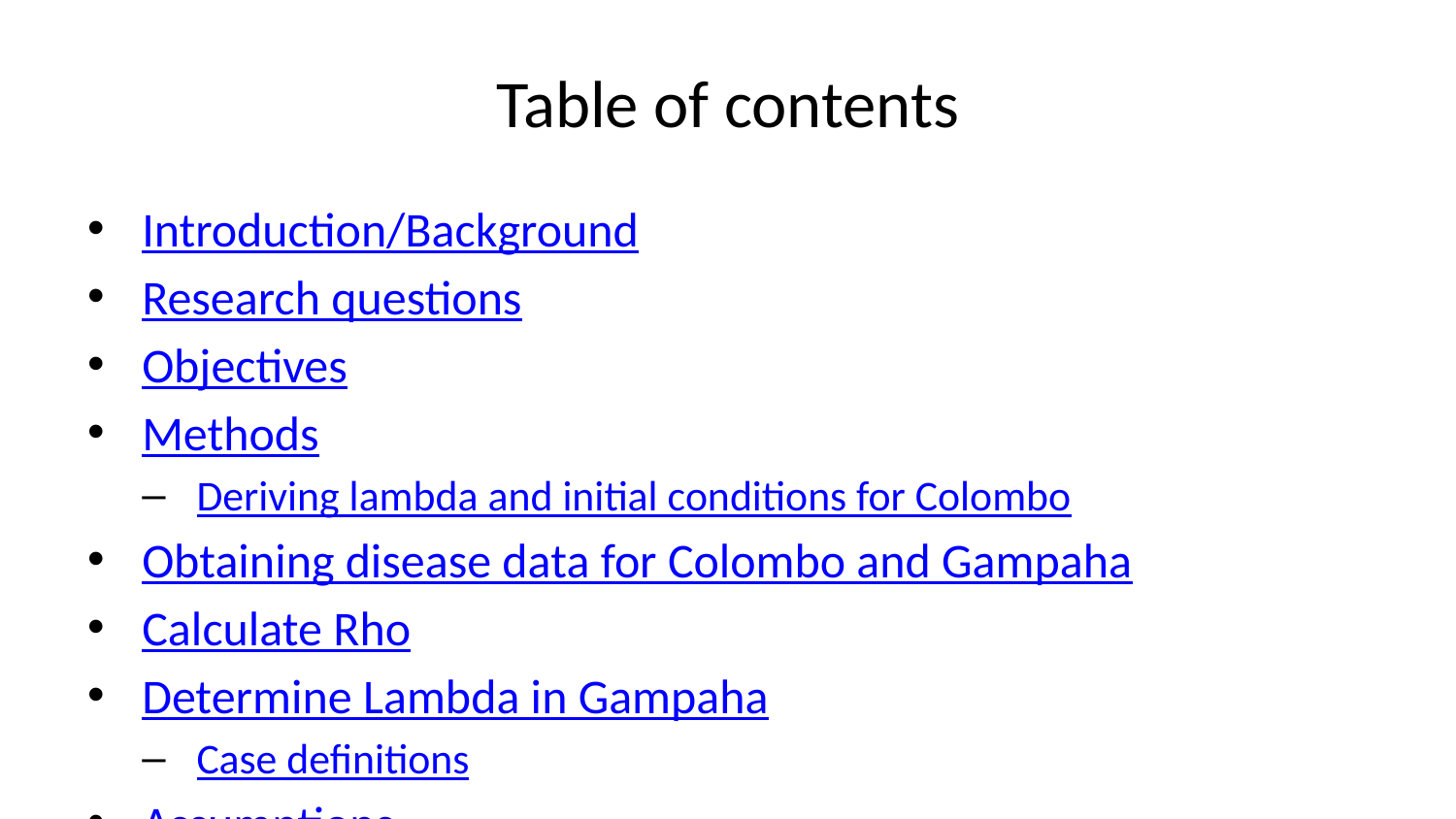

# Table of contents
Introduction/Background
Research questions
Objectives
Methods
Deriving lambda and initial conditions for Colombo
Obtaining disease data for Colombo and Gampaha
Calculate Rho
Determine Lambda in Gampaha
Case definitions
Assumptions
Power Calculations
Equations
Results

Model output
Next Steps